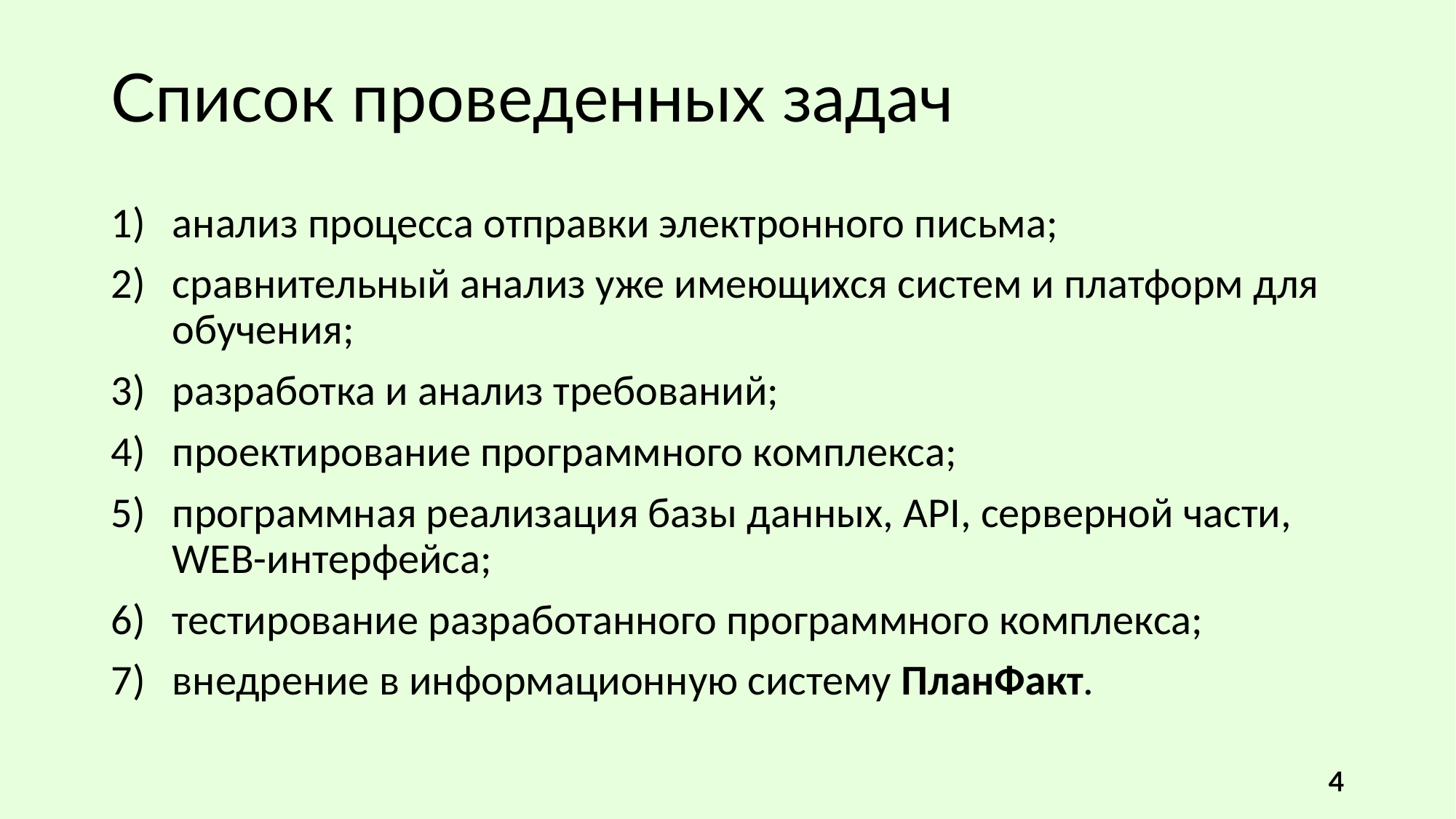

# Список проведенных задач
анализ процесса отправки электронного письма;
сравнительный анализ уже имеющихся систем и платформ для обучения;
разработка и анализ требований;
проектирование программного комплекса;
программная реализация базы данных, API, серверной части, WEB-интерфейса;
тестирование разработанного программного комплекса;
внедрение в информационную систему ПланФакт.
4